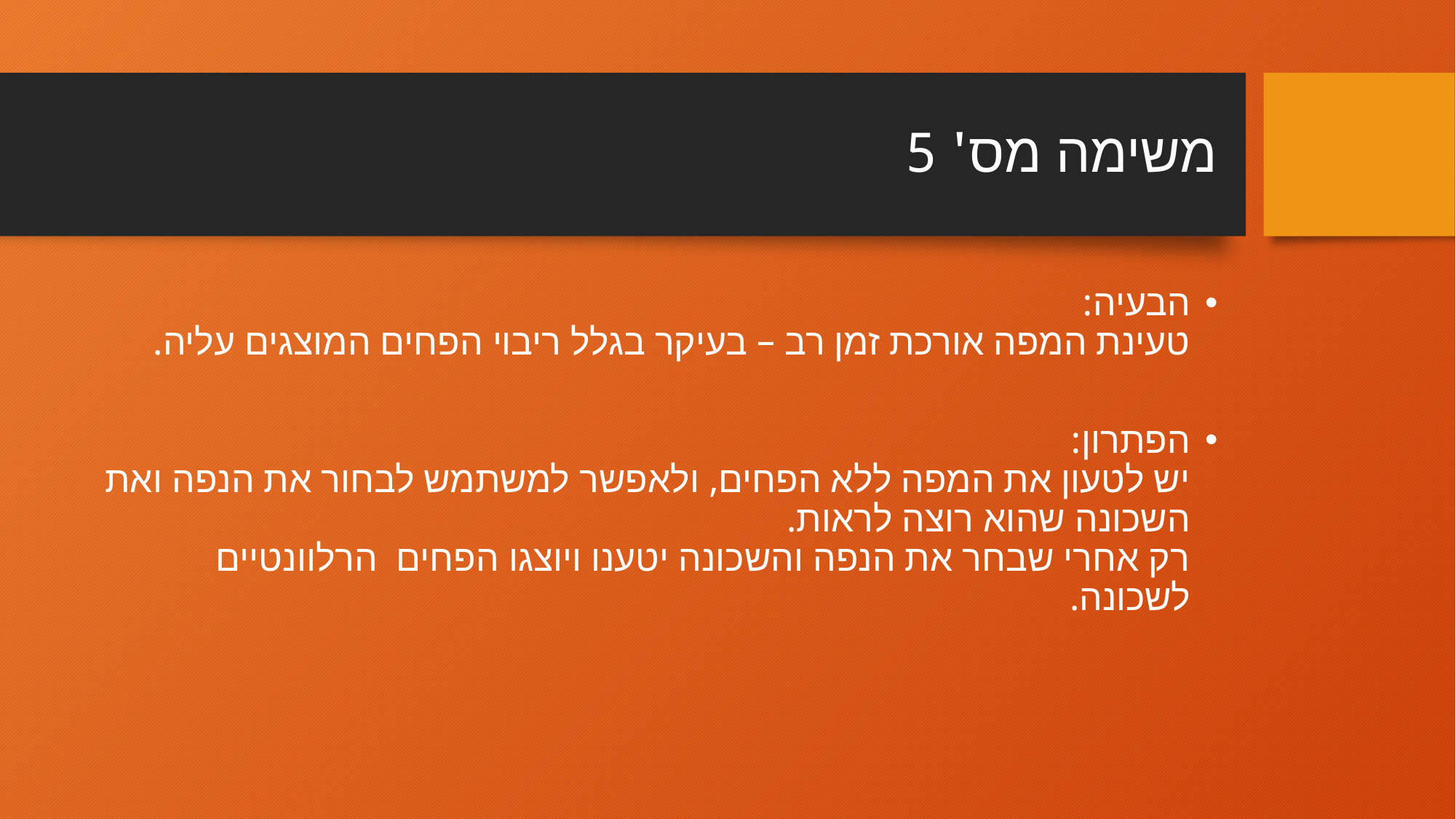

# משימה מס' 5
הבעיה:
טעינת המפה אורכת זמן רב – בעיקר בגלל ריבוי הפחים המוצגים עליה.
הפתרון:
יש לטעון את המפה ללא הפחים, ולאפשר למשתמש לבחור את הנפה ואת השכונה שהוא רוצה לראות.
רק אחרי שבחר את הנפה והשכונה יטענו ויוצגו הפחים  הרלוונטיים לשכונה.